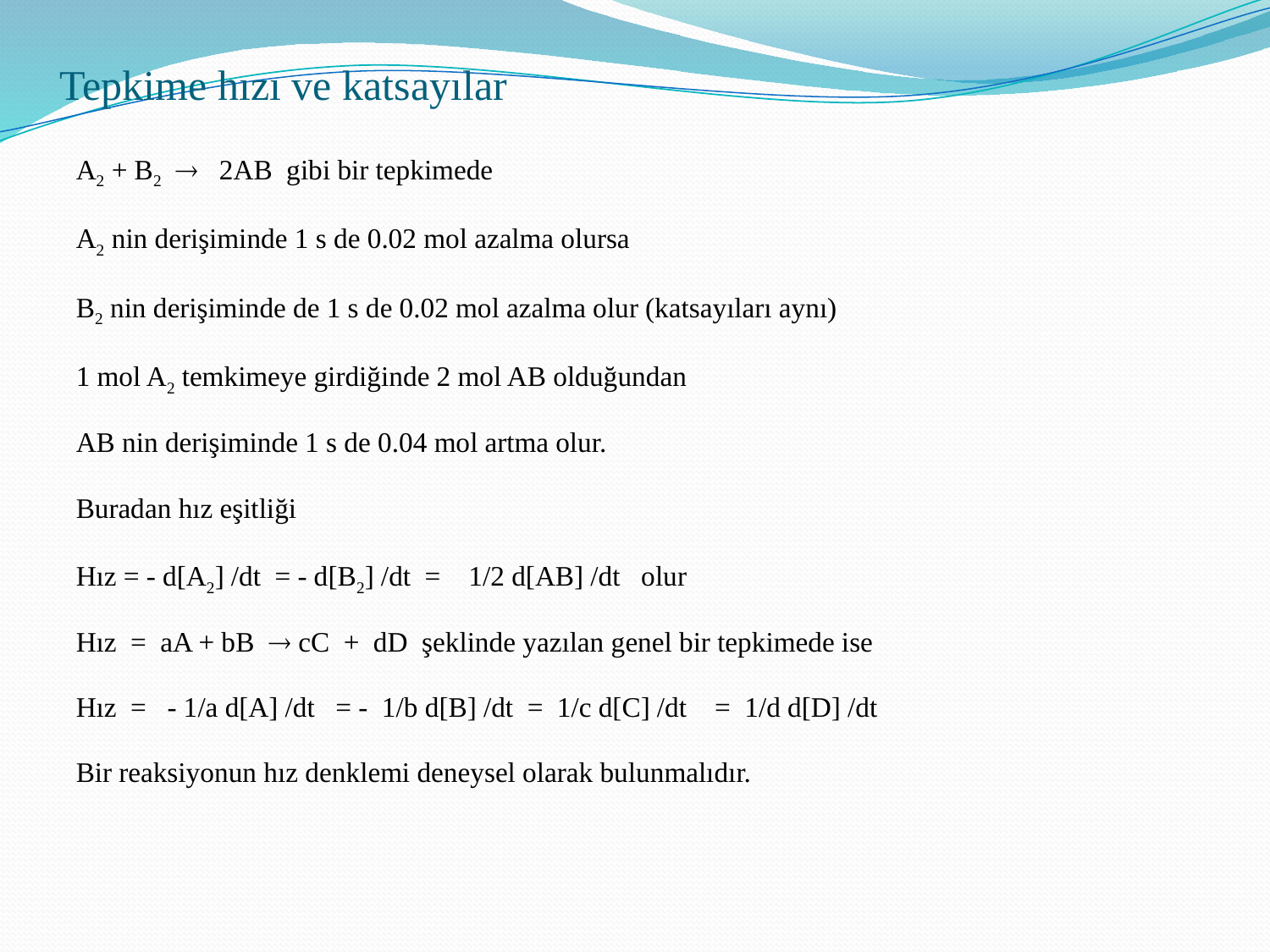

# Tepkime hızı ve katsayılar
A2 + B2  →   2AB  gibi bir tepkimede

A2 nin derişiminde 1 s de 0.02 mol azalma olursa

B2 nin derişiminde de 1 s de 0.02 mol azalma olur (katsayıları aynı)

1 mol A2 temkimeye girdiğinde 2 mol AB olduğundan

AB nin derişiminde 1 s de 0.04 mol artma olur.

Buradan hız eşitliği

Hız = - d[A2] /dt  = - d[B2] /dt  =    1/2 d[AB] /dt   olur

Hız  =  aA + bB  → cC  +  dD  şeklinde yazılan genel bir tepkimede ise

Hız  =   - 1/a d[A] /dt   = -  1/b d[B] /dt  =  1/c d[C] /dt    =  1/d d[D] /dt

Bir reaksiyonun hız denklemi deneysel olarak bulunmalıdır.